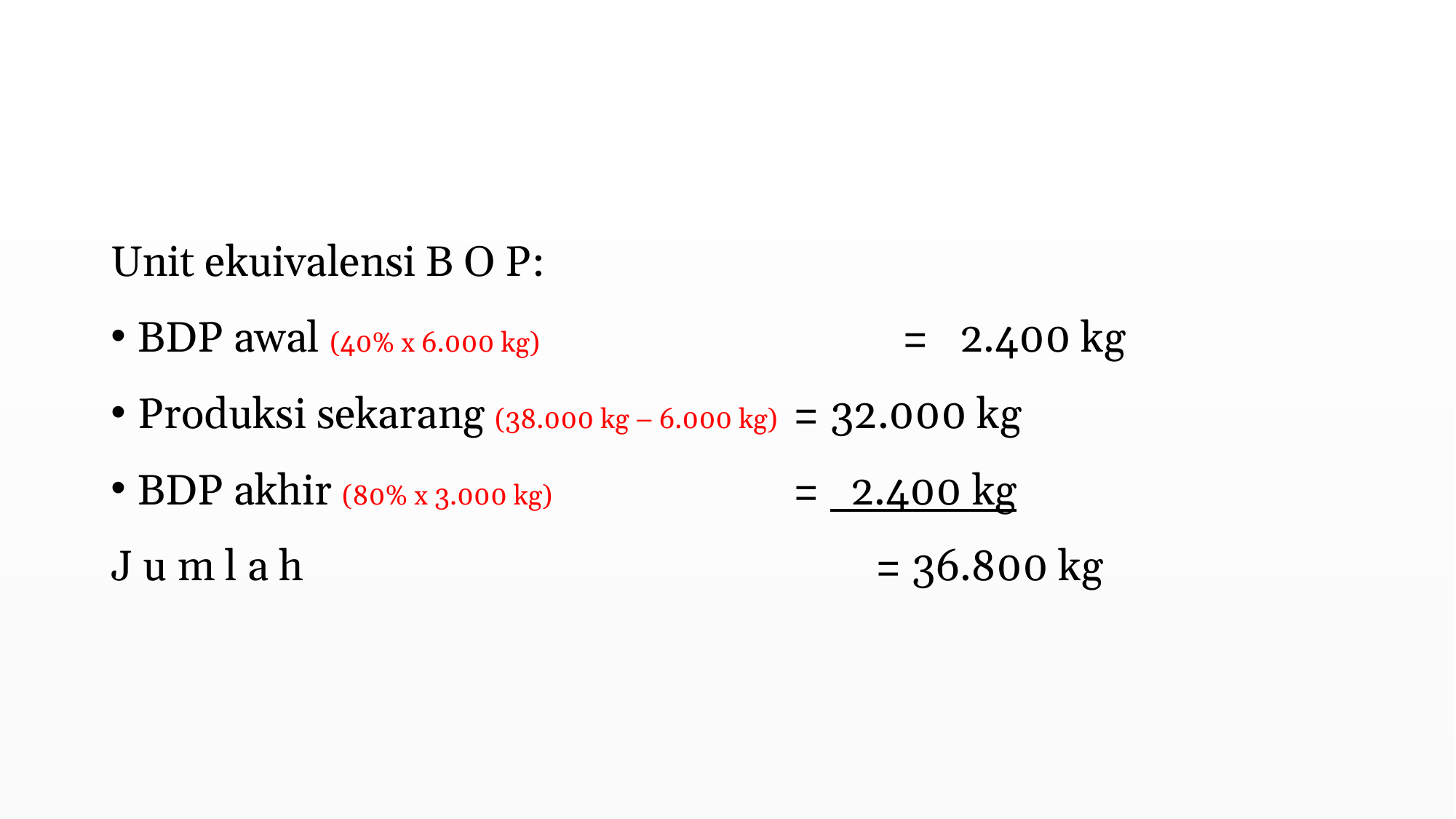

#
Unit ekuivalensi B O P:
BDP awal (40% x 6.000 kg)				=   2.400 kg
Produksi sekarang (38.000 kg – 6.000 kg) 	= 32.000 kg
BDP akhir (80% x 3.000 kg)			=   2.400 kg
J u m l a h						= 36.800 kg